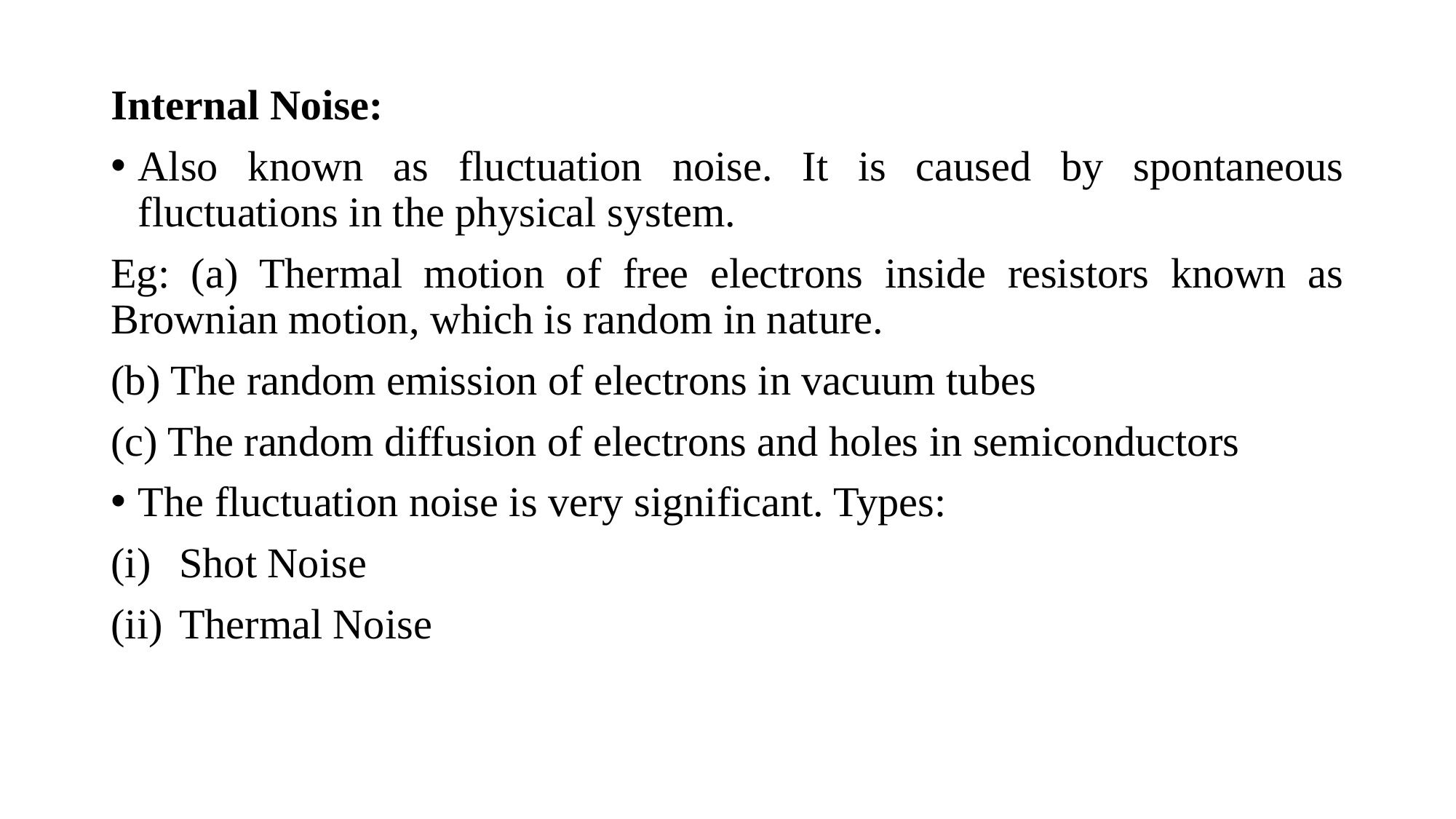

Internal Noise:
Also known as fluctuation noise. It is caused by spontaneous fluctuations in the physical system.
Eg: (a) Thermal motion of free electrons inside resistors known as Brownian motion, which is random in nature.
(b) The random emission of electrons in vacuum tubes
(c) The random diffusion of electrons and holes in semiconductors
The fluctuation noise is very significant. Types:
Shot Noise
Thermal Noise